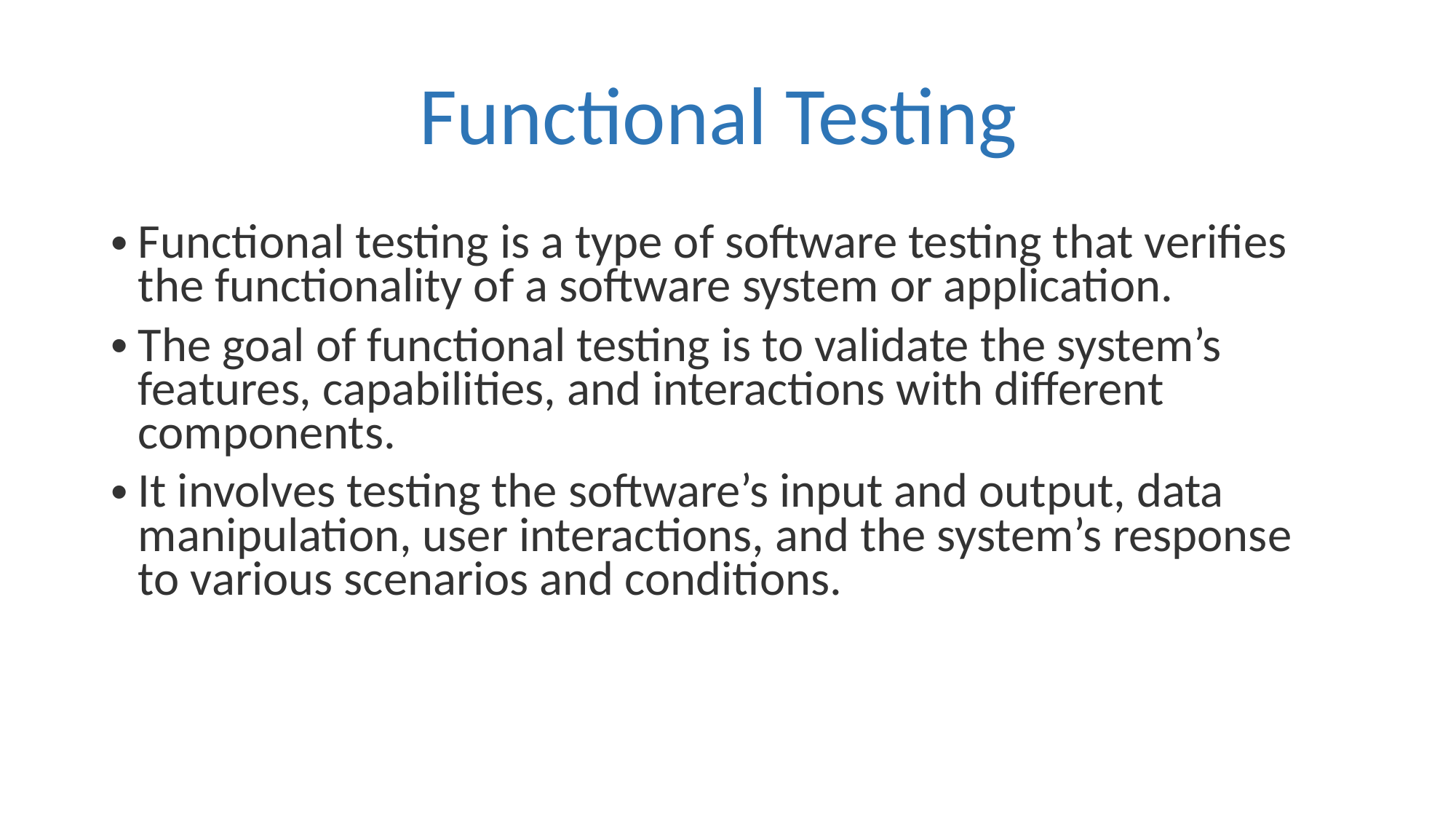

# Functional Testing
Functional testing is a type of software testing that verifies the functionality of a software system or application.
The goal of functional testing is to validate the system’s features, capabilities, and interactions with different components.
It involves testing the software’s input and output, data manipulation, user interactions, and the system’s response to various scenarios and conditions.